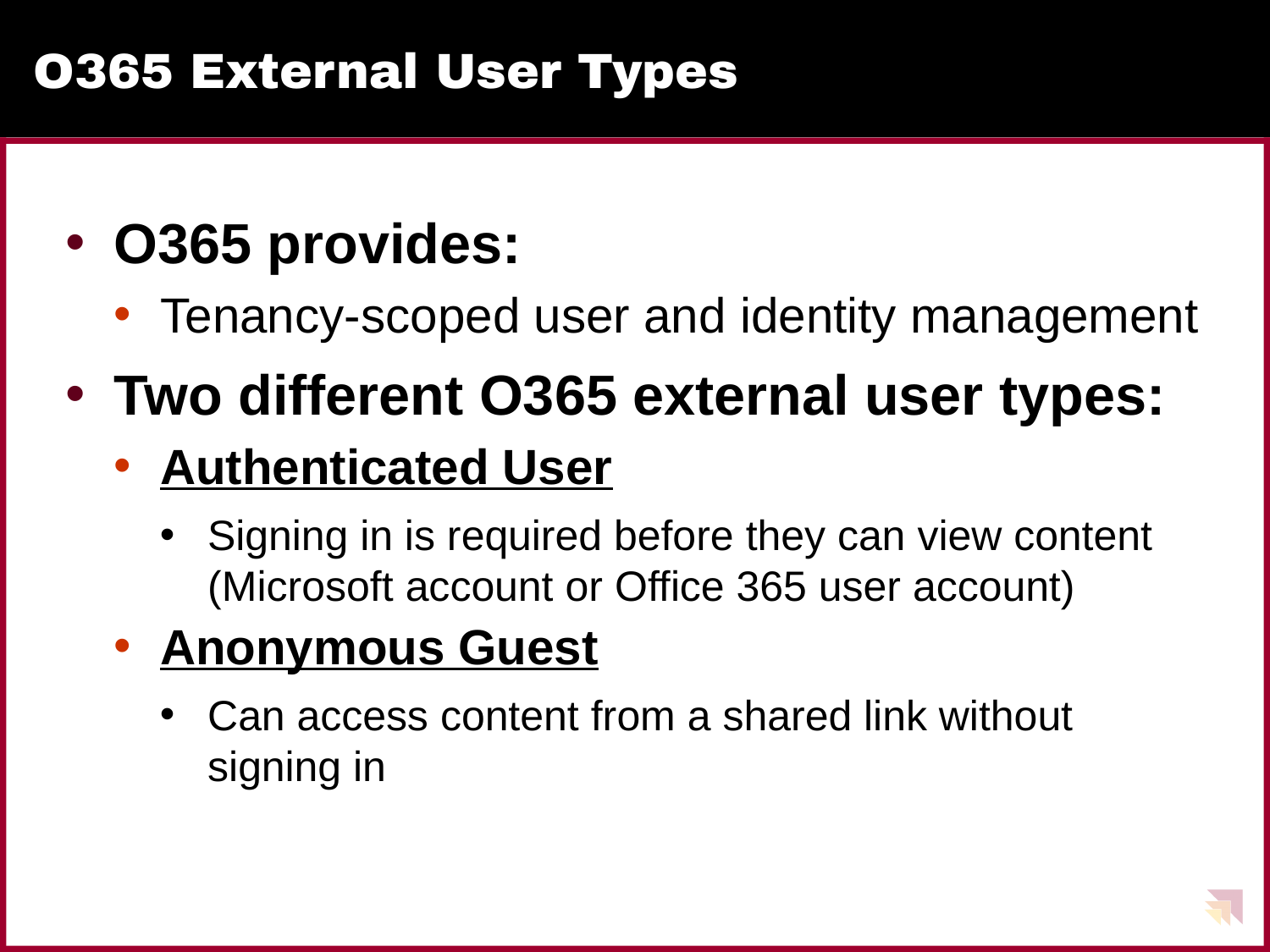

# O365 External User Types
O365 provides:
Tenancy-scoped user and identity management
Two different O365 external user types:
Authenticated User
Signing in is required before they can view content (Microsoft account or Office 365 user account)
Anonymous Guest
Can access content from a shared link without signing in